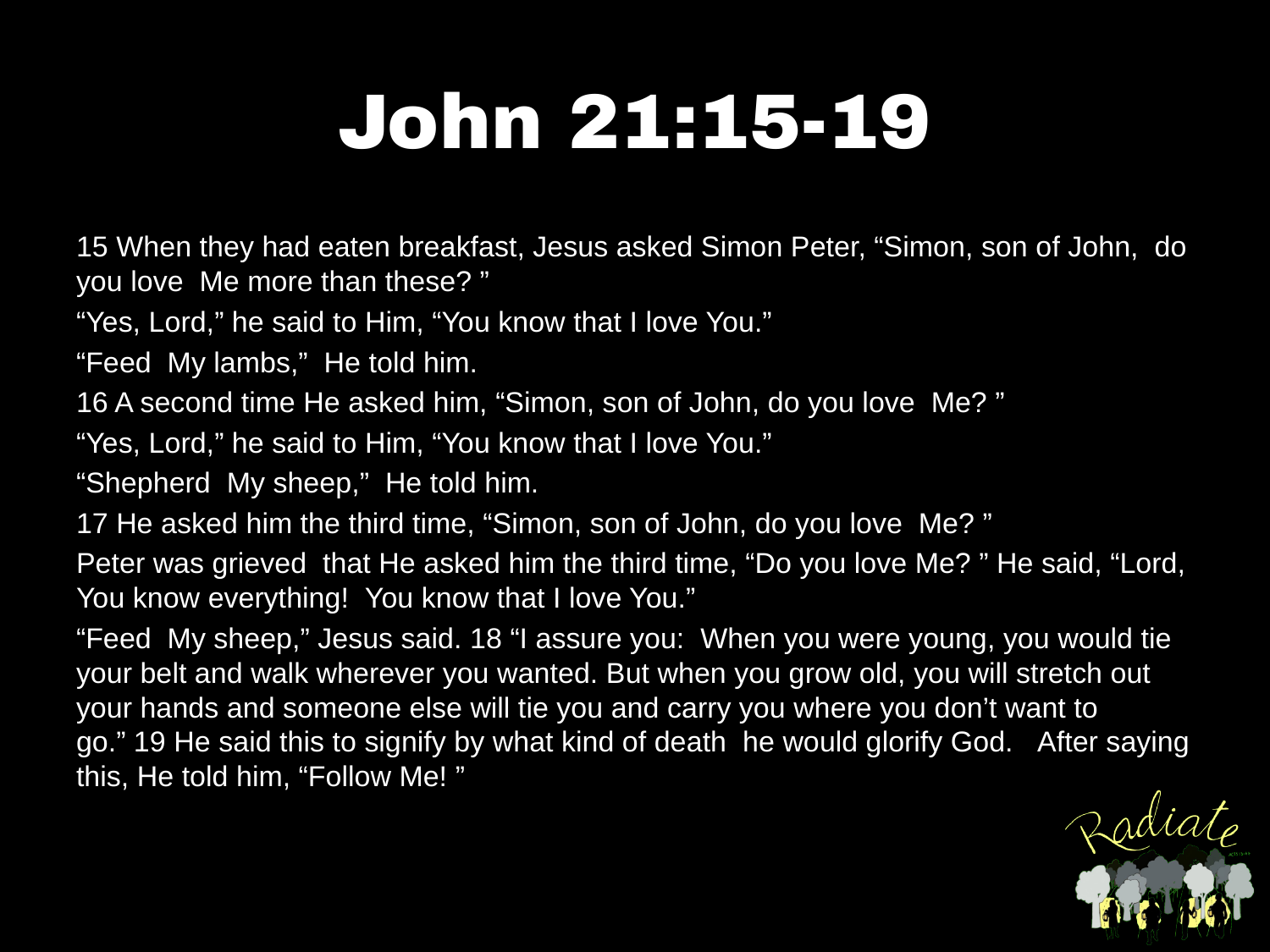

# John 21:15-19
15 When they had eaten breakfast, Jesus asked Simon Peter, “Simon, son of John,  do you love  Me more than these? ”
“Yes, Lord,” he said to Him, “You know that I love You.”
“Feed  My lambs,”  He told him.
16 A second time He asked him, “Simon, son of John, do you love  Me? ”
“Yes, Lord,” he said to Him, “You know that I love You.”
“Shepherd  My sheep,”  He told him.
17 He asked him the third time, “Simon, son of John, do you love  Me? ”
Peter was grieved  that He asked him the third time, “Do you love Me? ” He said, “Lord, You know everything!  You know that I love You.”
“Feed  My sheep,” Jesus said. 18 “I assure you:  When you were young, you would tie your belt and walk wherever you wanted. But when you grow old, you will stretch out your hands and someone else will tie you and carry you where you don’t want to go.” 19 He said this to signify by what kind of death  he would glorify God.   After saying this, He told him, “Follow Me! ”